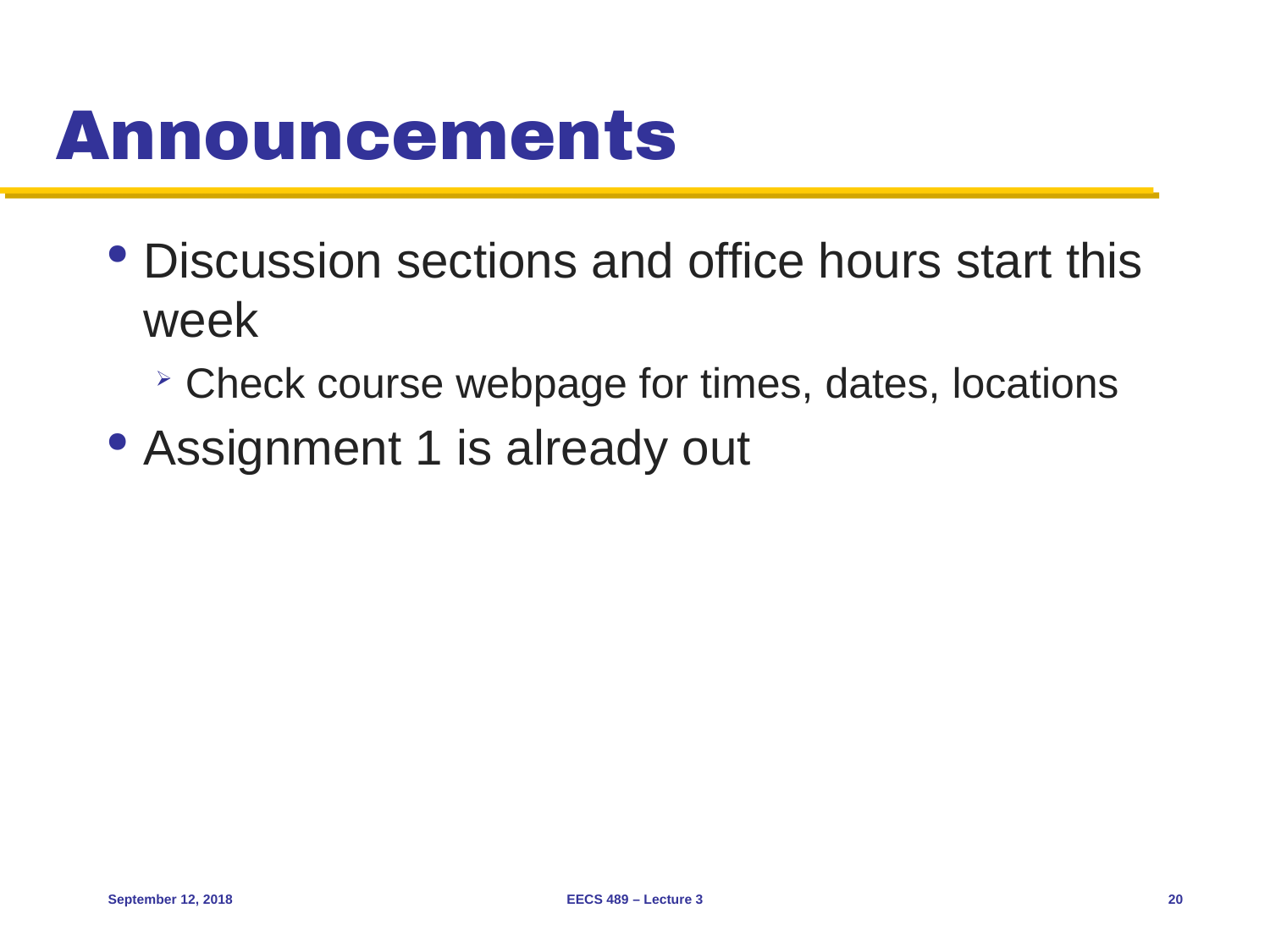

# Announcements
Discussion sections and office hours start this week
Check course webpage for times, dates, locations
Assignment 1 is already out

September 12, 2018
EECS 489 – Lecture 3
20